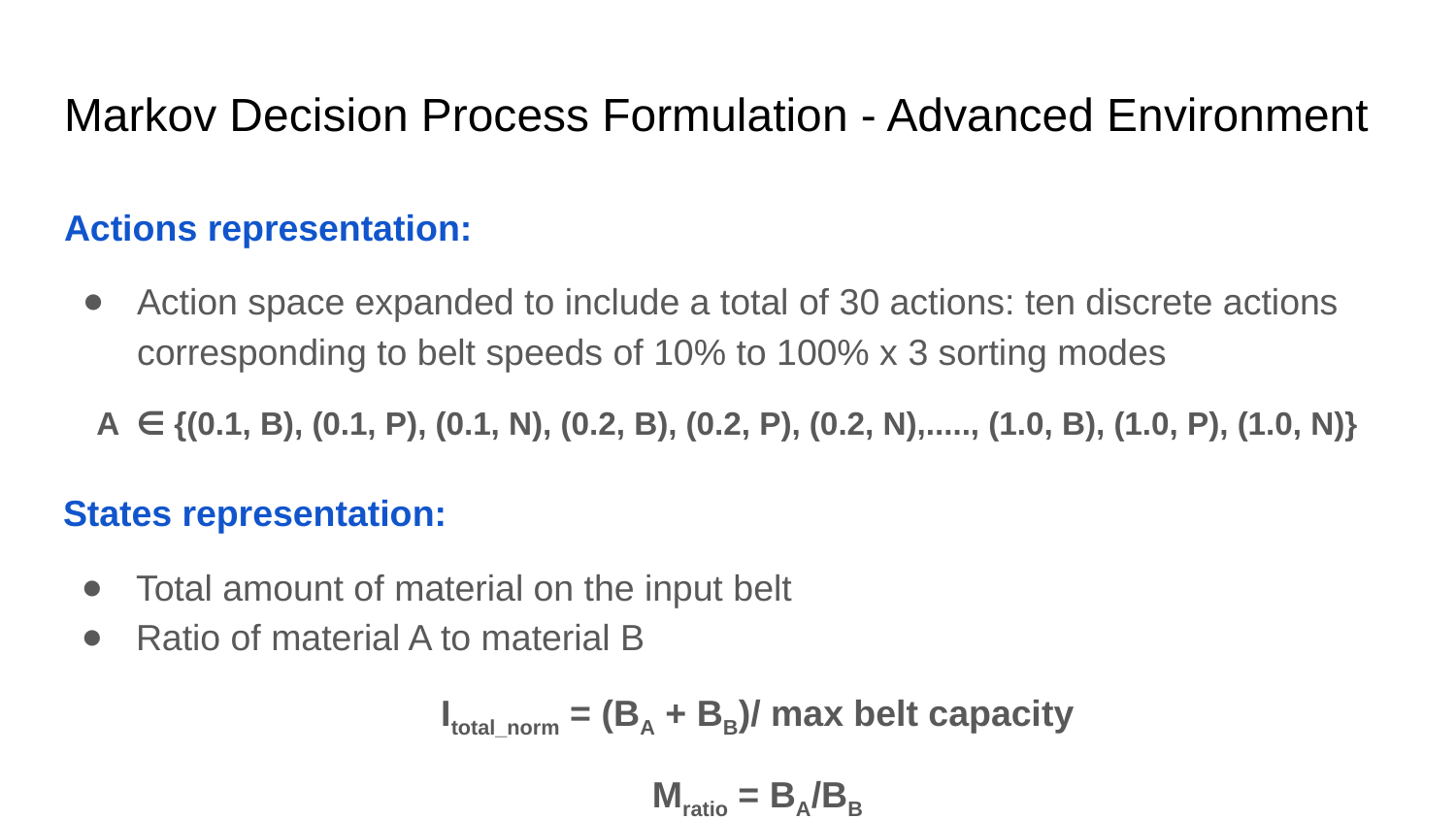

# Markov Decision Process Formulation - Advanced Environment

Actions representation:
Action space expanded to include a total of 30 actions: ten discrete actions corresponding to belt speeds of 10% to 100% x 3 sorting modes
A  ∈ {(0.1, B), (0.1, P), (0.1, N), (0.2, B), (0.2, P), (0.2, N),....., (1.0, B), (1.0, P), (1.0, N)}
States representation:
Total amount of material on the input belt
Ratio of material A to material B
Itotal_norm = (BA + BB)/ max belt capacity
Mratio = BA/BB